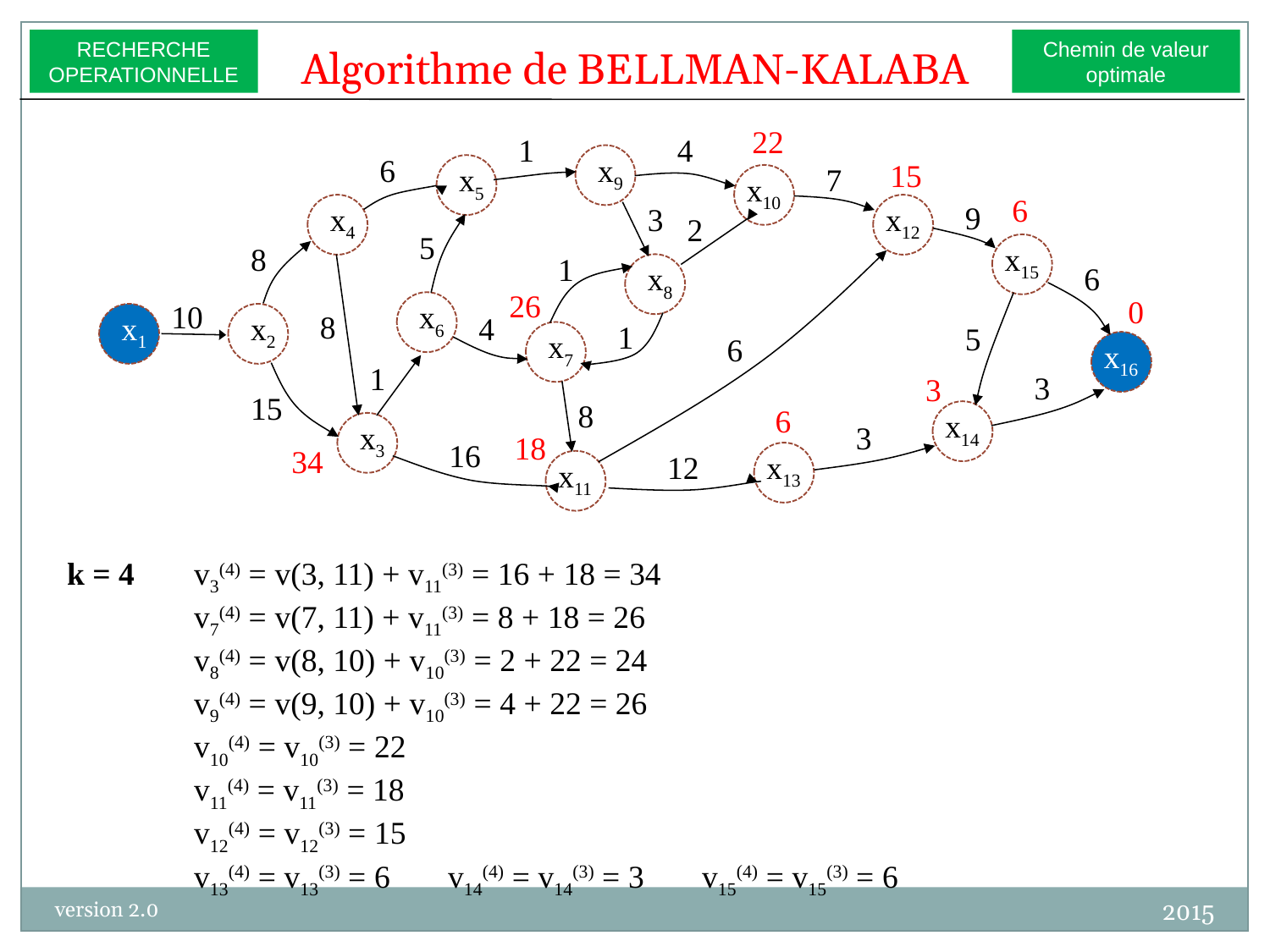

RECHERCHE
OPERATIONNELLE
Chemin de valeur
optimale
Algorithme de BELLMAN-KALABA
22
1
4
6
x9

x5

7
x10

9
x4

3
x12

2

5

8
x15

1

x8

6

10
x6

8
x1

x2

4
1
5

x7

6
x16

1

3

15

8
x14

x3

3
16
12
x13

x11

15
6
26
0
3
6
18
34
k = 4	v3(4) = v(3, 11) + v11(3) = 16 + 18 = 34
	v7(4) = v(7, 11) + v11(3) = 8 + 18 = 26
	v8(4) = v(8, 10) + v10(3) = 2 + 22 = 24
	v9(4) = v(9, 10) + v10(3) = 4 + 22 = 26
	v10(4) = v10(3) = 22
	v11(4) = v11(3) = 18
	v12(4) = v12(3) = 15
	v13(4) = v13(3) = 6	v14(4) = v14(3) = 3	v15(4) = v15(3) = 6
2015
version 2.0